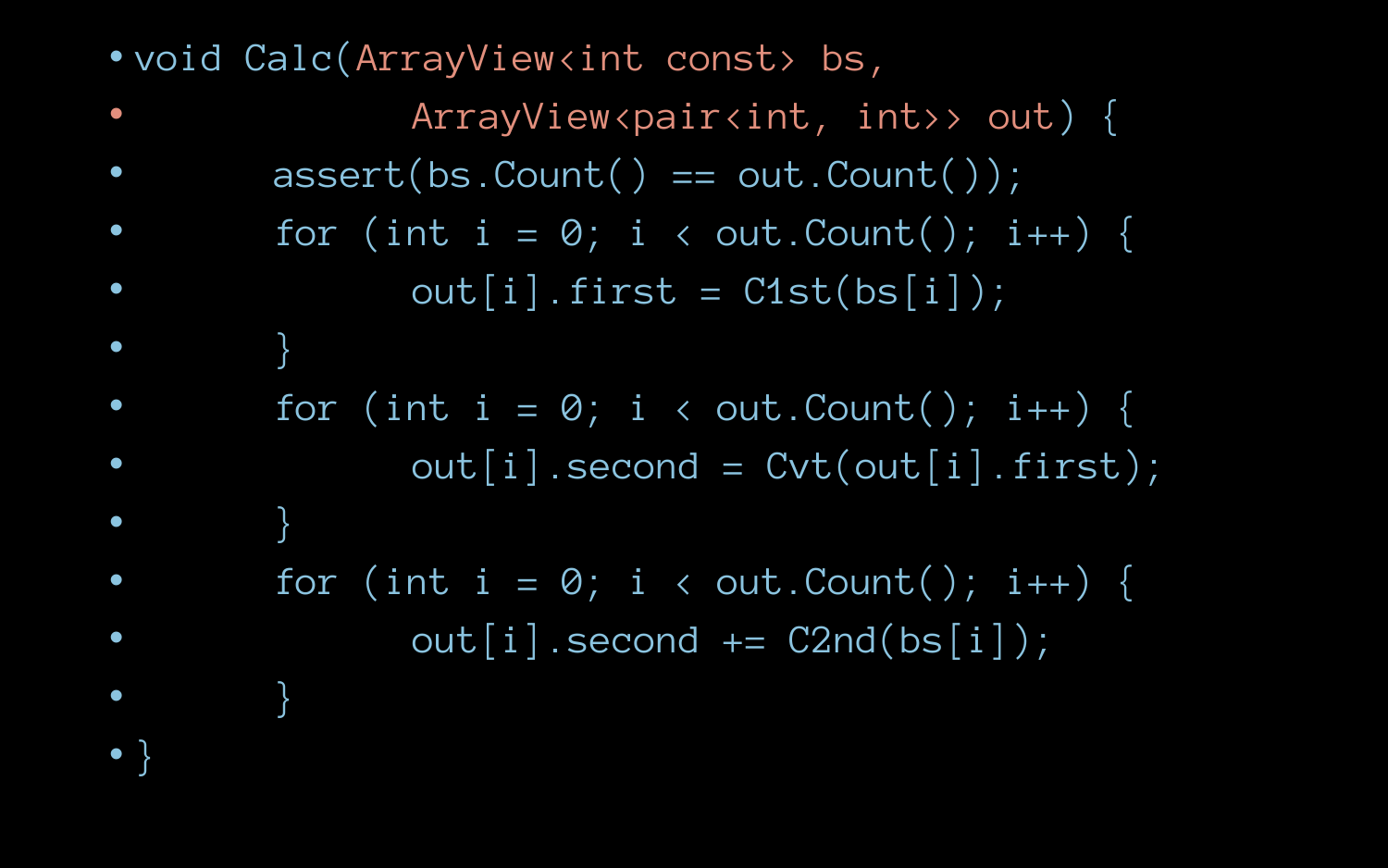

void Calc(ArrayView<int const> bs,
		ArrayView<pair<int, int>> out) {
	assert(bs.Count() == out.Count());
	for (int i = 0; i < out.Count(); i++) {
		out[i].first = C1st(bs[i]);
	}
	for (int i = 0; i < out.Count(); i++) {
		out[i].second = Cvt(out[i].first);
	}
	for (int i = 0; i < out.Count(); i++) {
		out[i].second += C2nd(bs[i]);
 	}
}